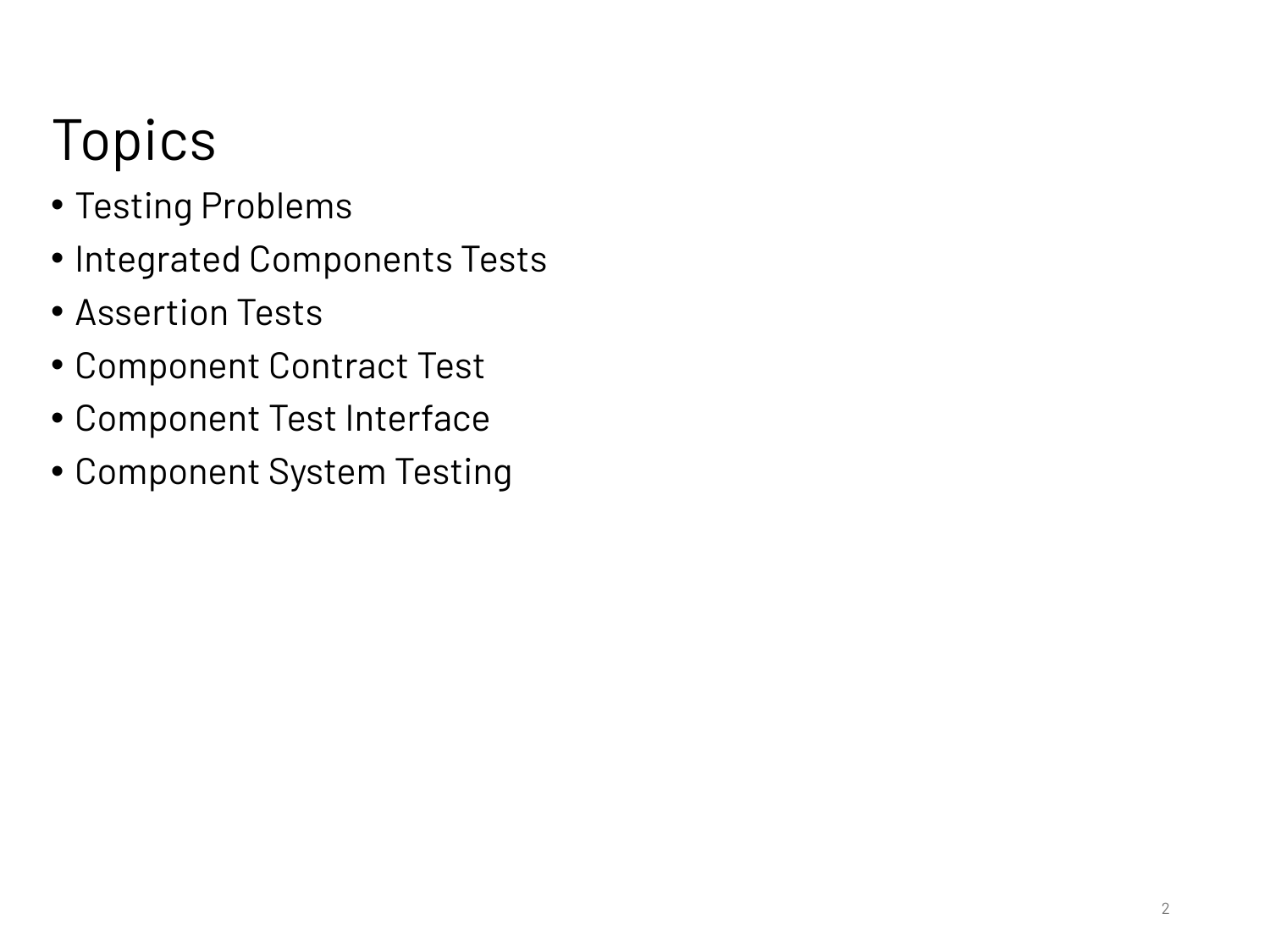

# Topics
Testing Problems
Integrated Components Tests
Assertion Tests
Component Contract Test
Component Test Interface
Component System Testing

2